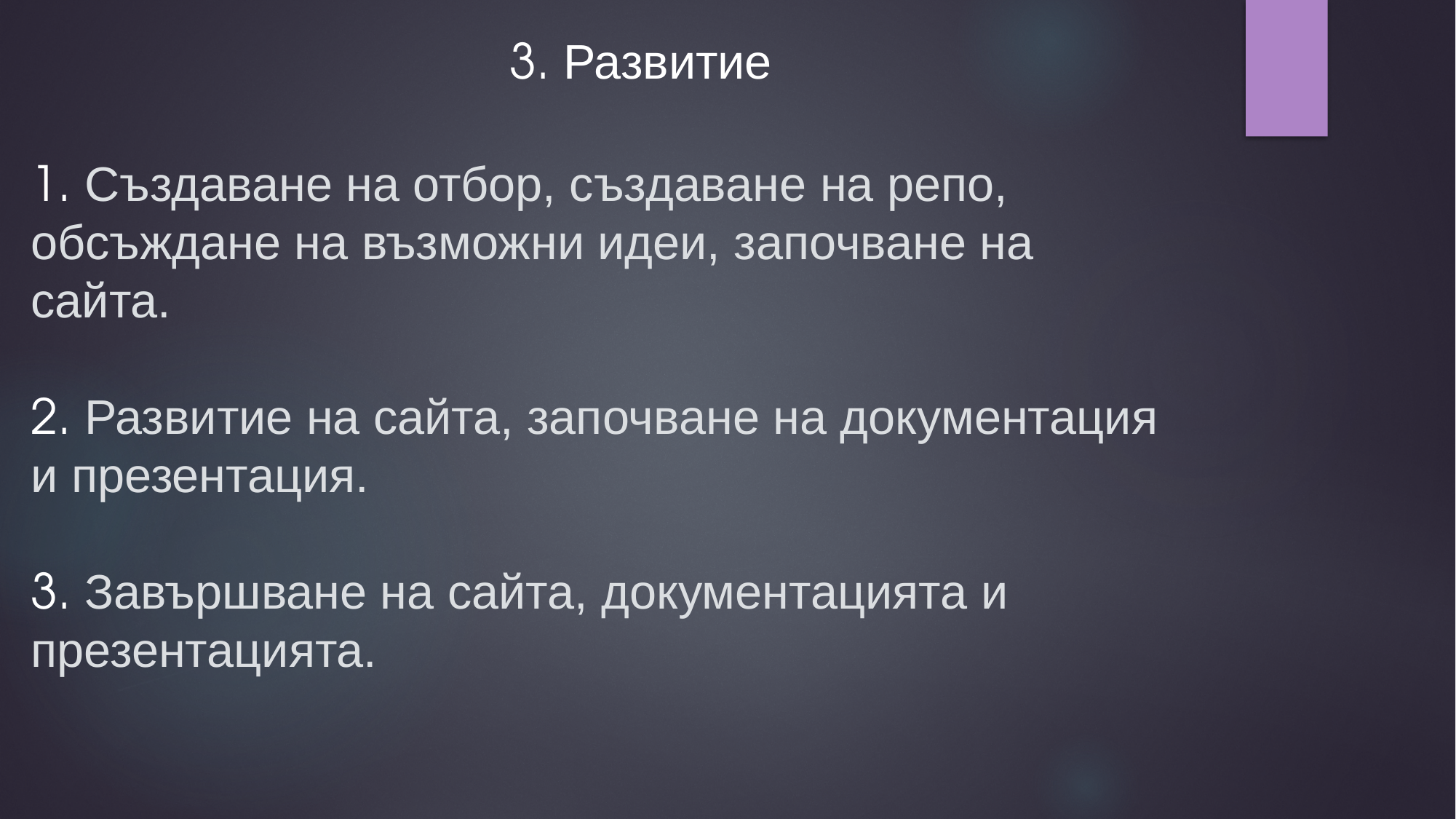

3. Развитие
1. Създаване на отбор, създаване на репо, обсъждане на възможни идеи, започване на сайта.

2. Развитие на сайта, започване на документация и презентация.

3. Завършване на сайта, документацията и презентацията.